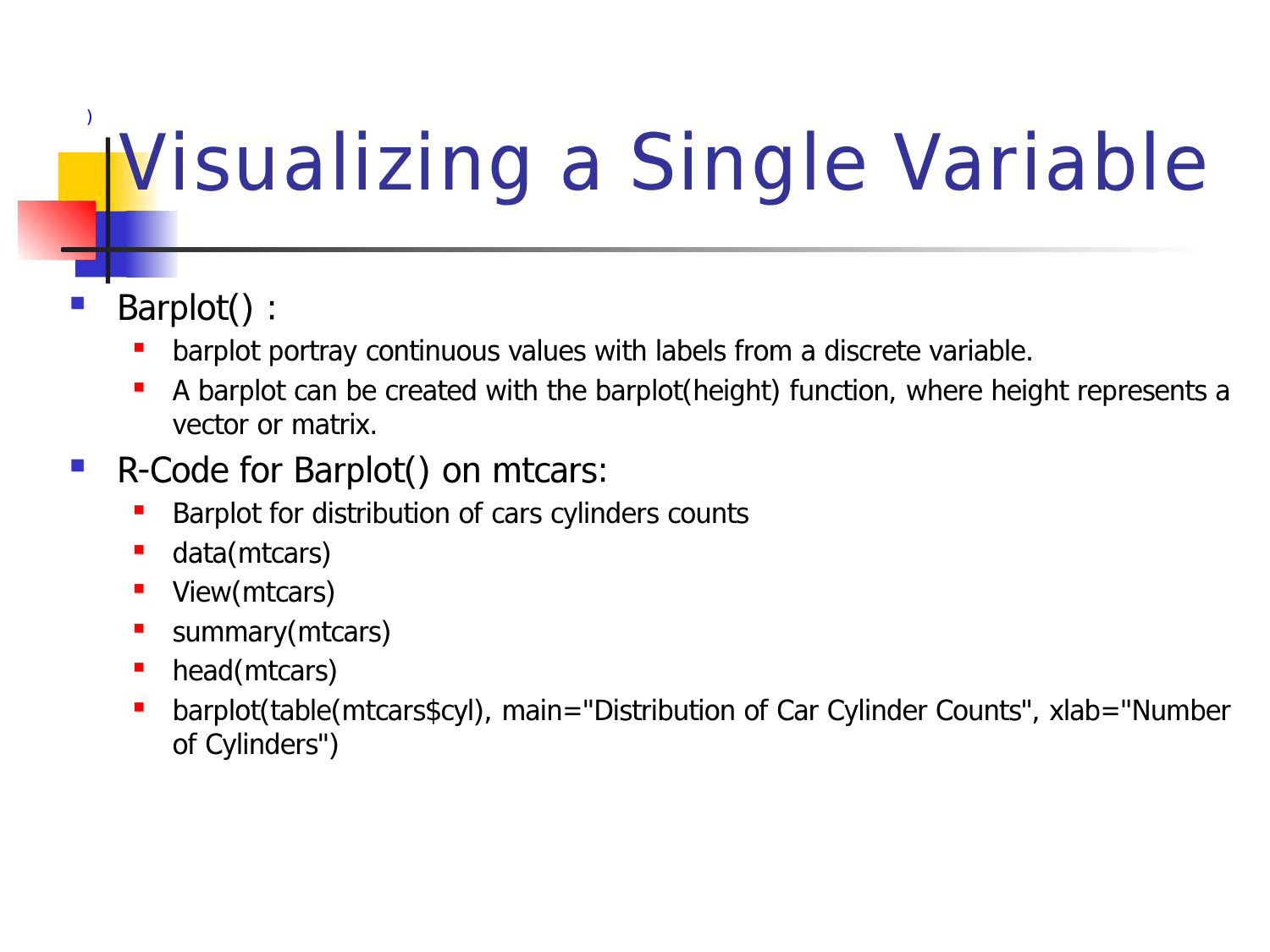

# Visualizing a Single Variable
)
Barplot() :
barplot portray continuous values with labels from a discrete variable.
A barplot can be created with the barplot(height) function, where height represents a vector or matrix.
R-Code for Barplot() on mtcars:
Barplot for distribution of cars cylinders counts
data(mtcars)
View(mtcars)
summary(mtcars)
head(mtcars)
barplot(table(mtcars$cyl), main="Distribution of Car Cylinder Counts", xlab="Number of Cylinders")